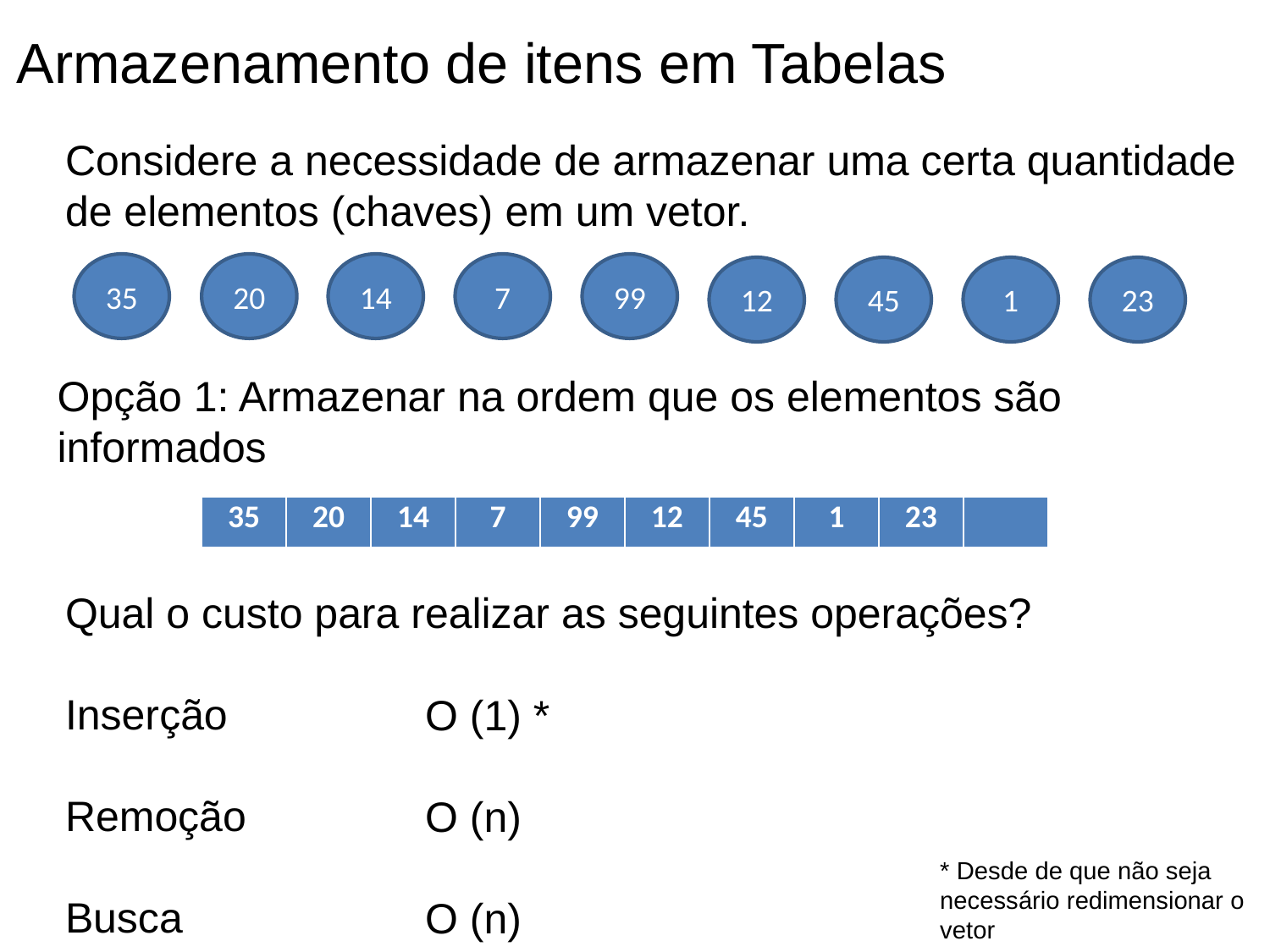

Armazenamento de itens em Tabelas
Considere a necessidade de armazenar uma certa quantidade de elementos (chaves) em um vetor.
99
7
20
14
35
23
45
1
12
Opção 1: Armazenar na ordem que os elementos são informados
| 35 | 20 | 14 | 7 | 99 | 12 | 45 | 1 | 23 |  |
| --- | --- | --- | --- | --- | --- | --- | --- | --- | --- |
Qual o custo para realizar as seguintes operações?

Inserção

Remoção

Busca
O (1) *

O (n)

O (n)
* Desde de que não seja necessário redimensionar o vetor